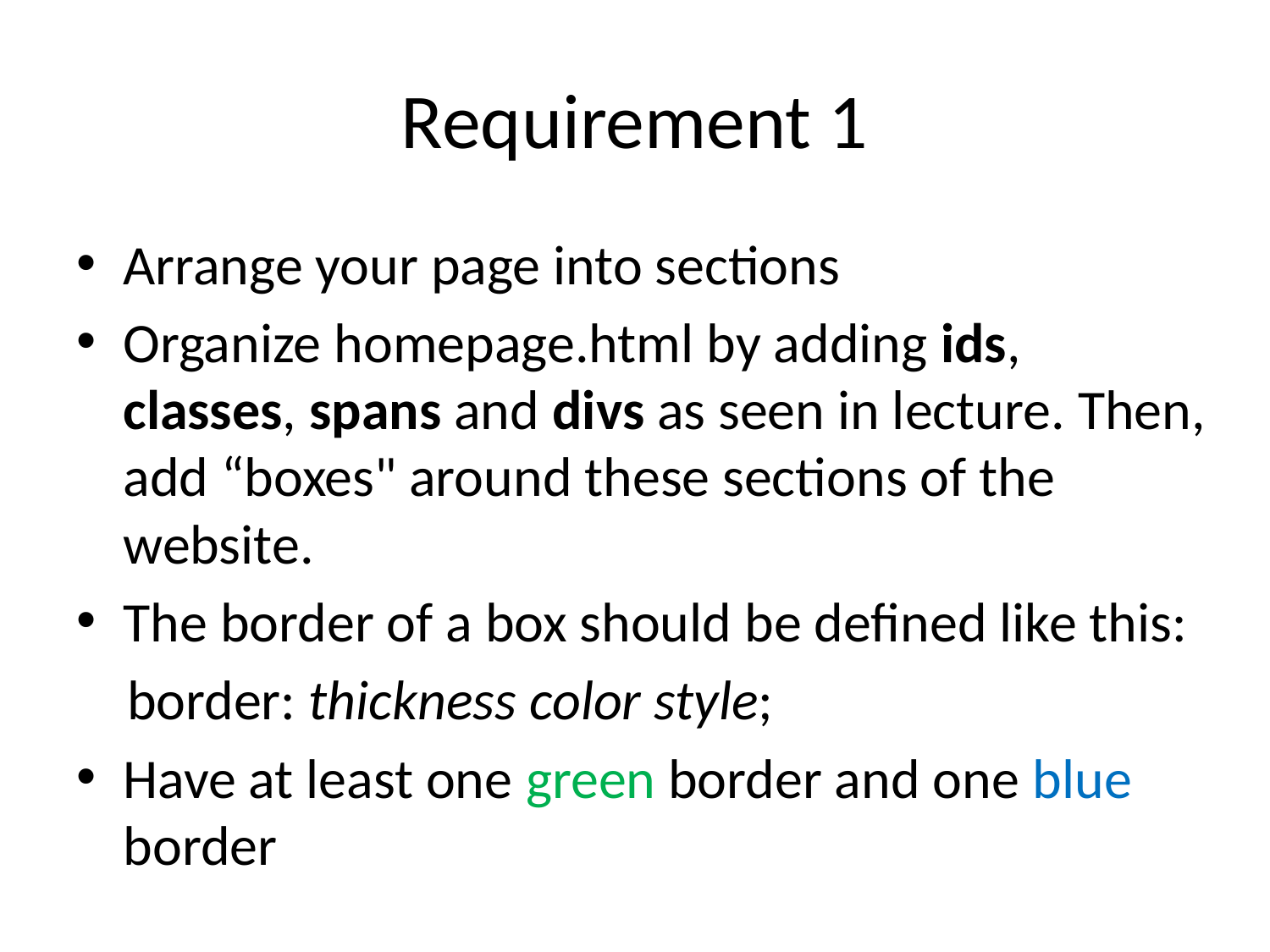

# Requirement 1
Arrange your page into sections
Organize homepage.html by adding ids, classes, spans and divs as seen in lecture. Then, add “boxes" around these sections of the website.
The border of a box should be defined like this:
    border: thickness color style;
Have at least one green border and one blue border